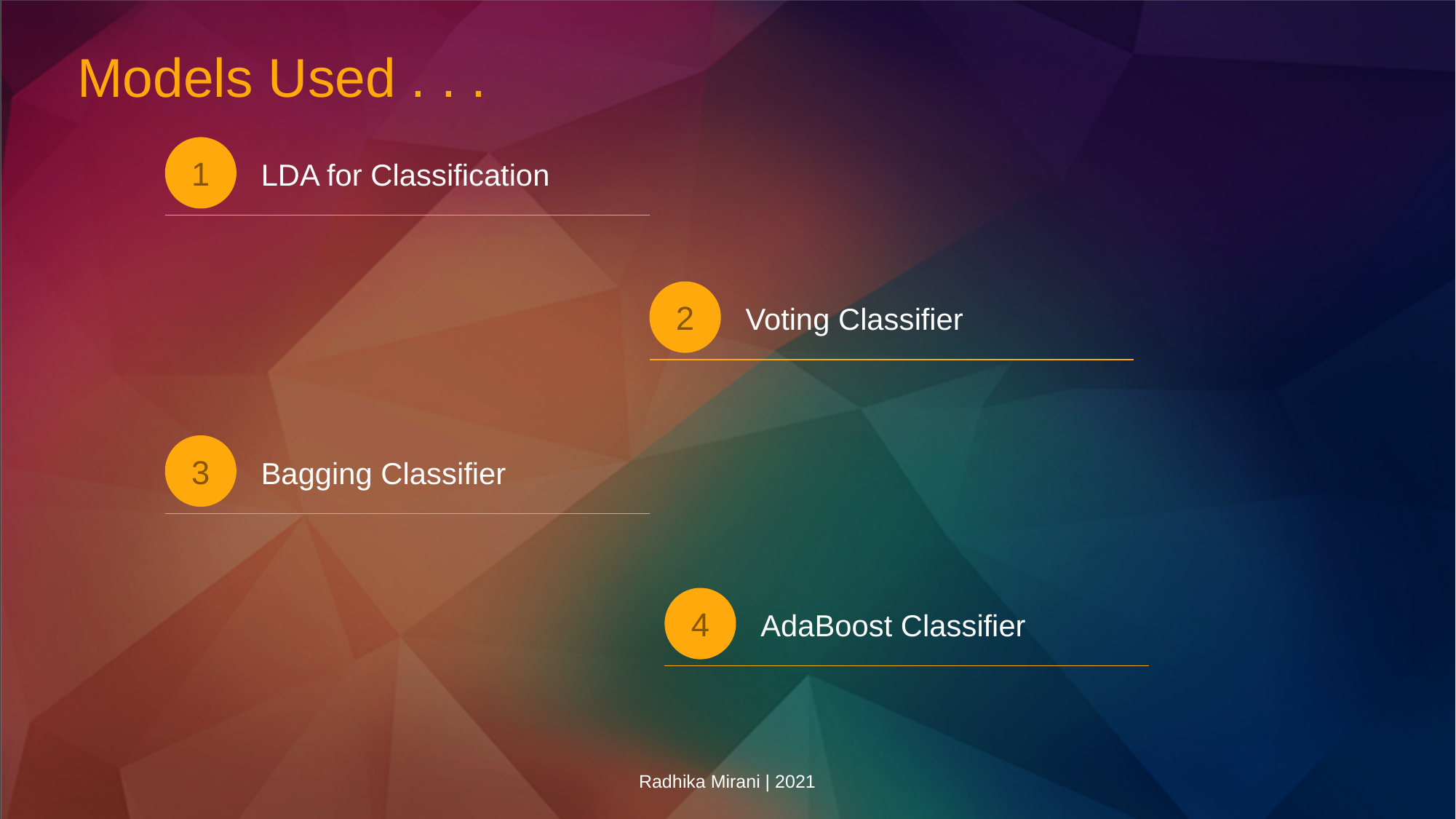

Models Used . . .
LDA for Classification
1
Voting Classifier
2
Bagging Classifier
3
AdaBoost Classifier
4
Radhika Mirani | 2021
15